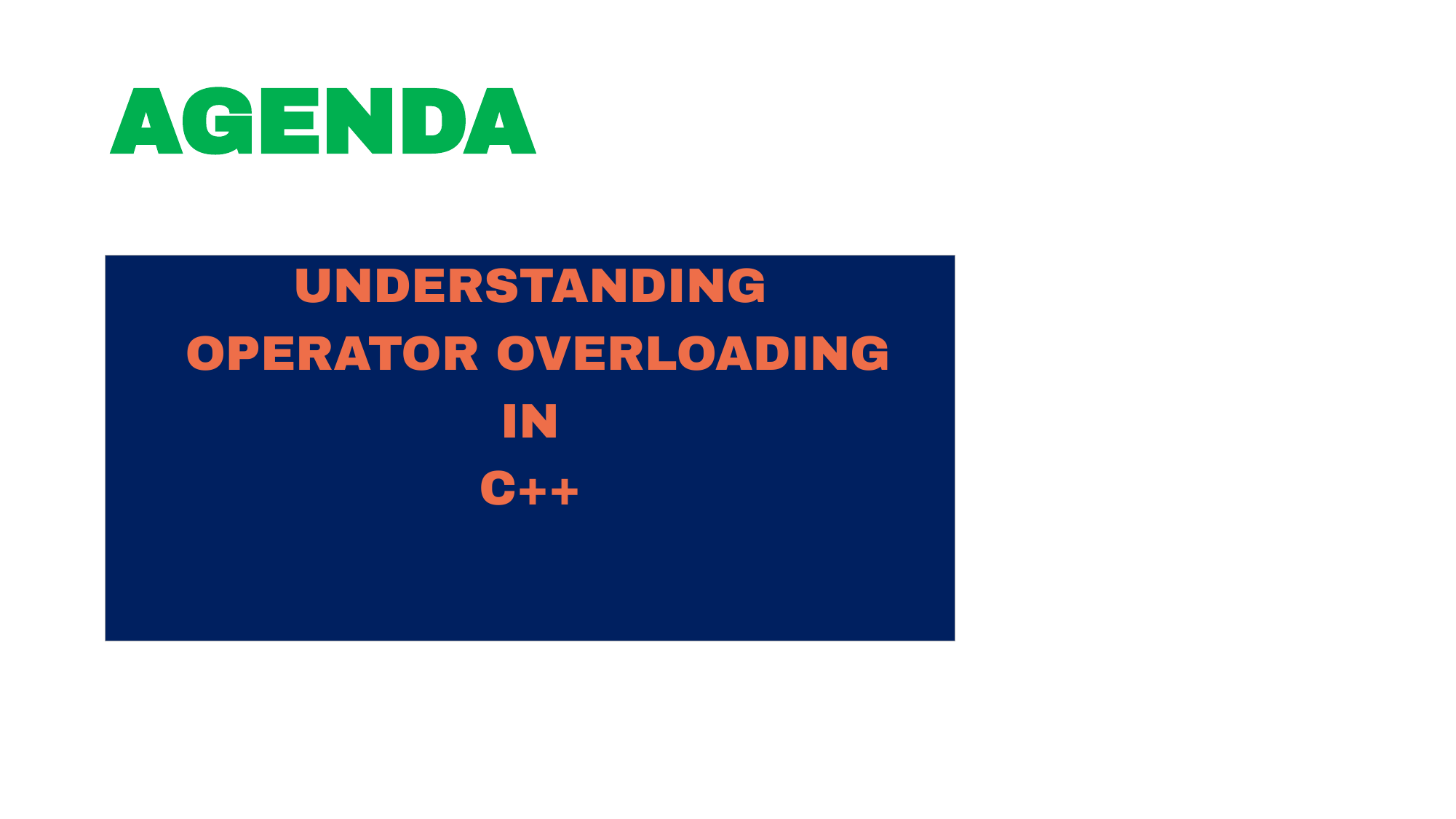

# AGENDA
UNDERSTANDING
 OPERATOR OVERLOADING
 IN
C++